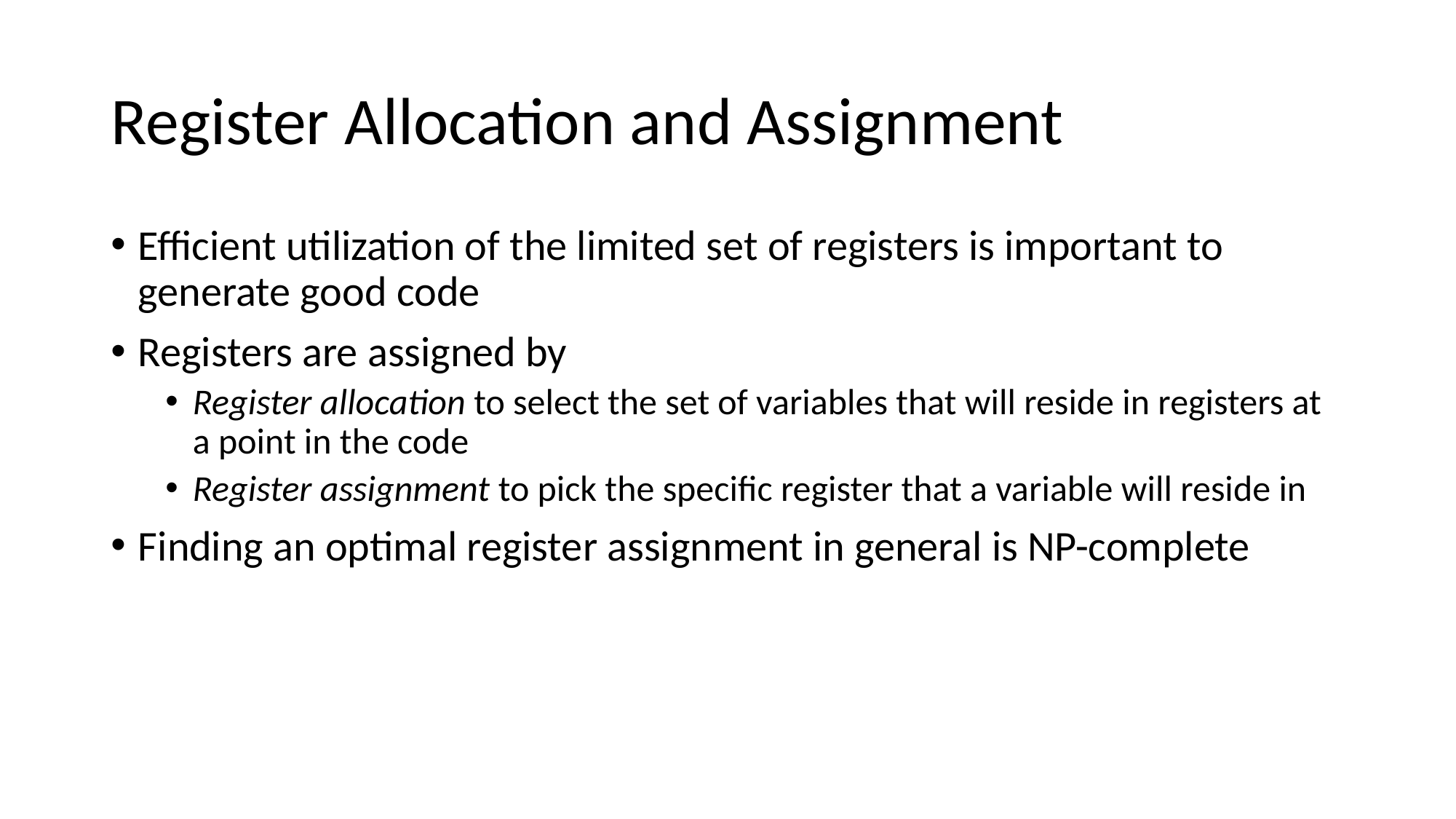

# Register Allocation and Assignment
Efficient utilization of the limited set of registers is important to generate good code
Registers are assigned by
Register allocation to select the set of variables that will reside in registers at a point in the code
Register assignment to pick the specific register that a variable will reside in
Finding an optimal register assignment in general is NP-complete